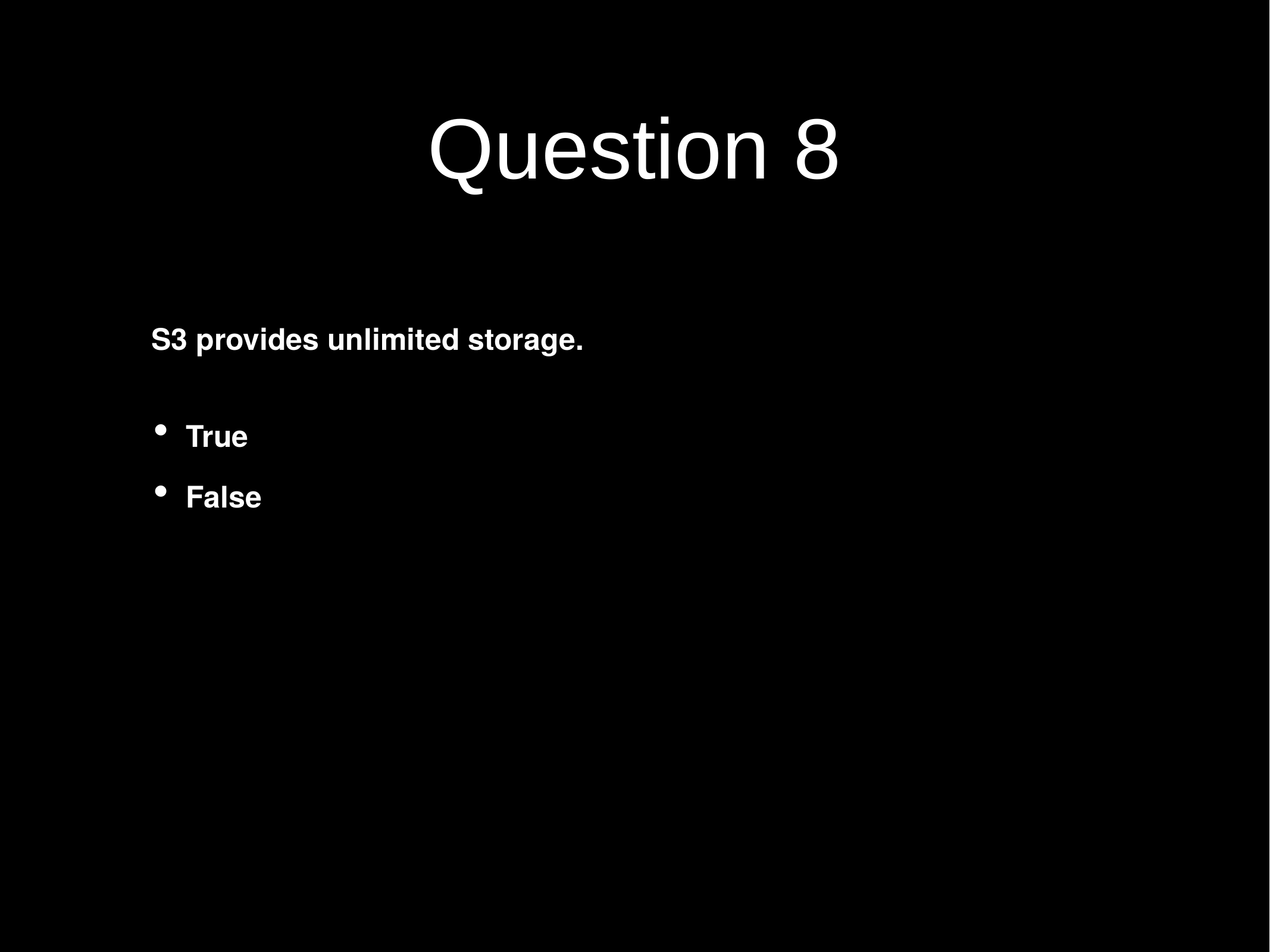

Question 8
S3 provides unlimited storage.
True
False